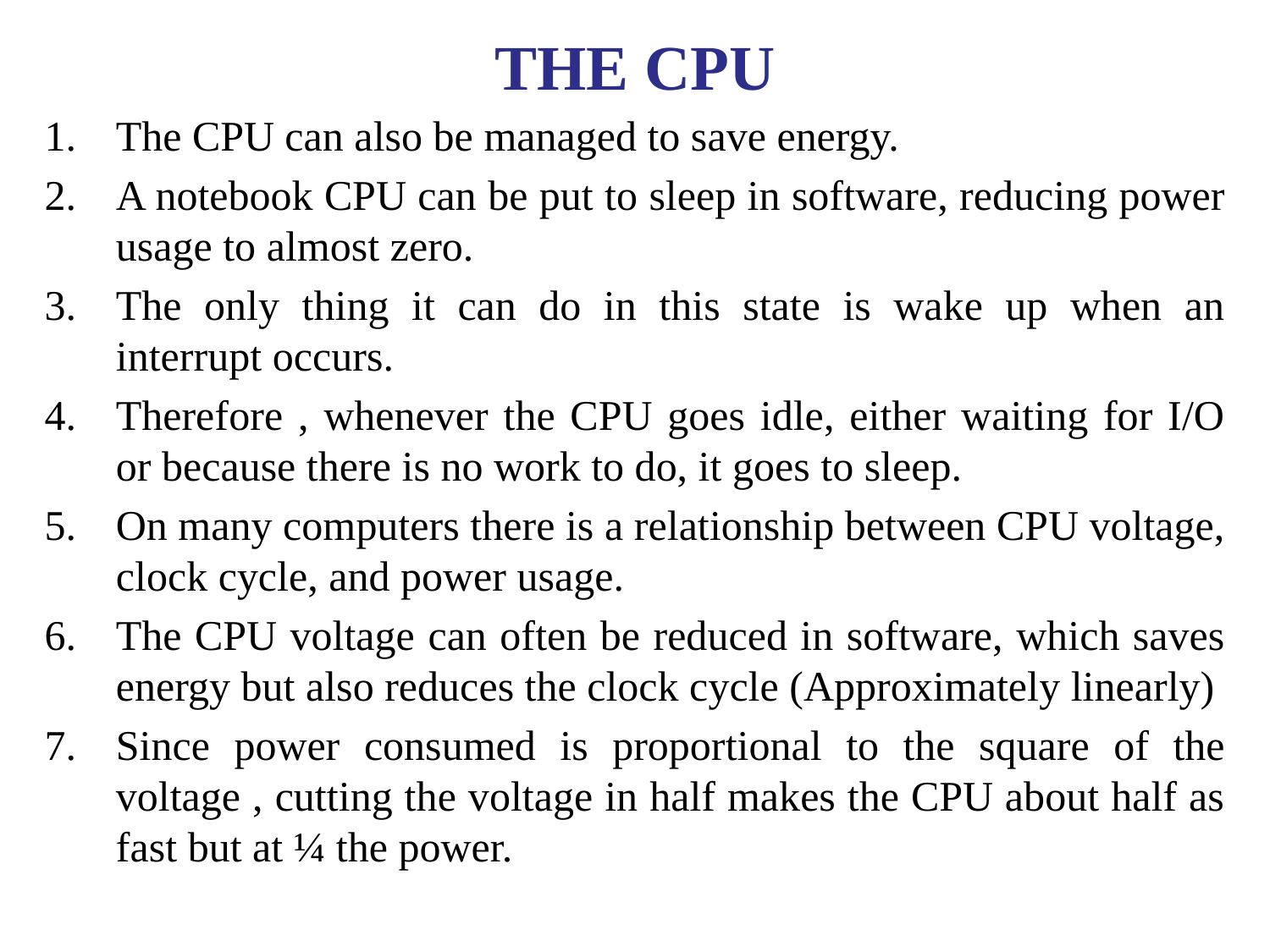

# THE CPU
The CPU can also be managed to save energy.
A notebook CPU can be put to sleep in software, reducing power usage to almost zero.
The only thing it can do in this state is wake up when an interrupt occurs.
Therefore , whenever the CPU goes idle, either waiting for I/O or because there is no work to do, it goes to sleep.
On many computers there is a relationship between CPU voltage, clock cycle, and power usage.
The CPU voltage can often be reduced in software, which saves energy but also reduces the clock cycle (Approximately linearly)
Since power consumed is proportional to the square of the voltage , cutting the voltage in half makes the CPU about half as fast but at ¼ the power.